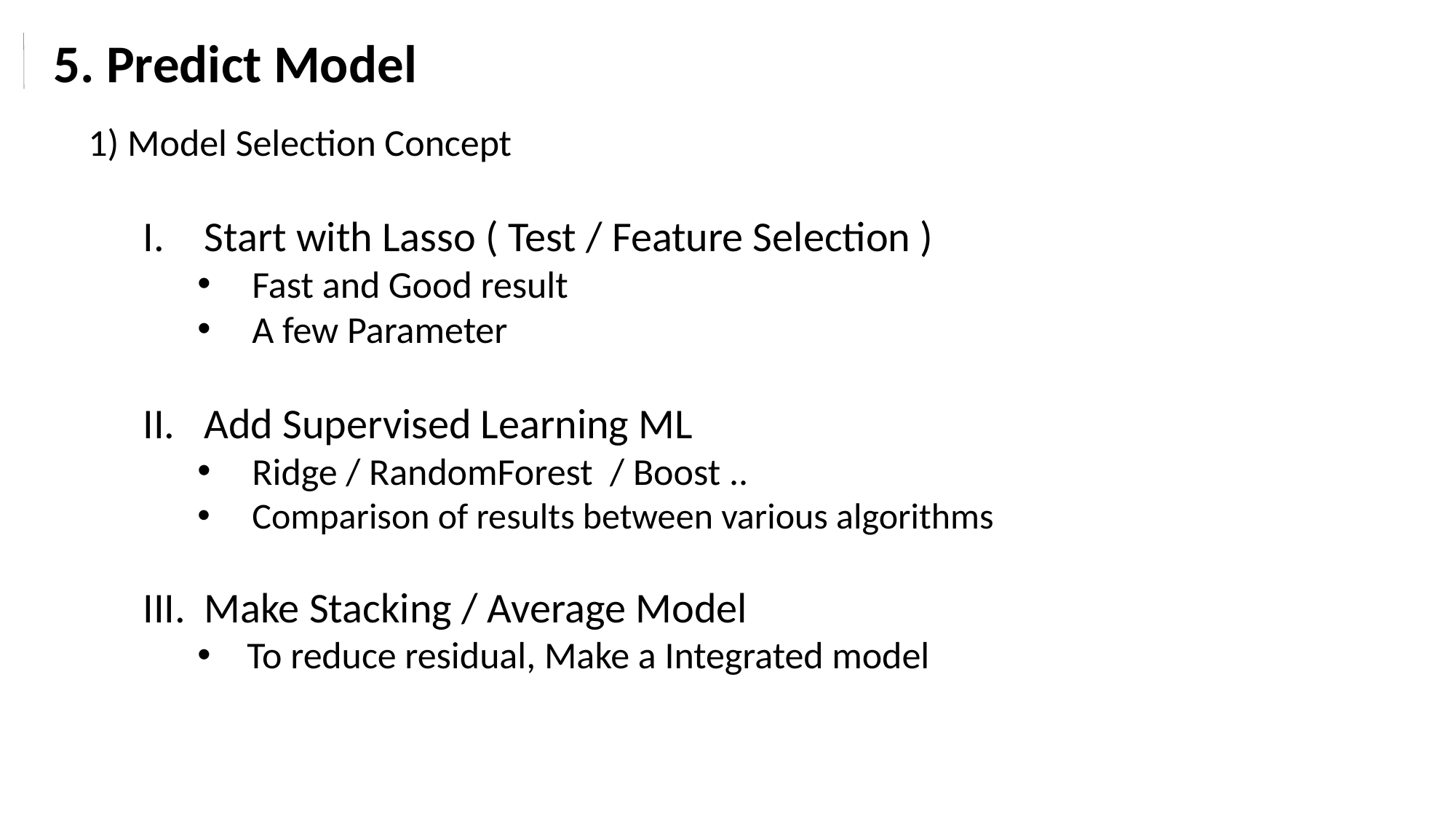

5. Predict Model
1) Model Selection Concept

Start with Lasso ( Test / Feature Selection )
Fast and Good result
A few Parameter

Add Supervised Learning ML
Ridge / RandomForest  / Boost ..
Comparison of results between various algorithms

Make Stacking / Average Model
 To reduce residual, Make a Integrated model